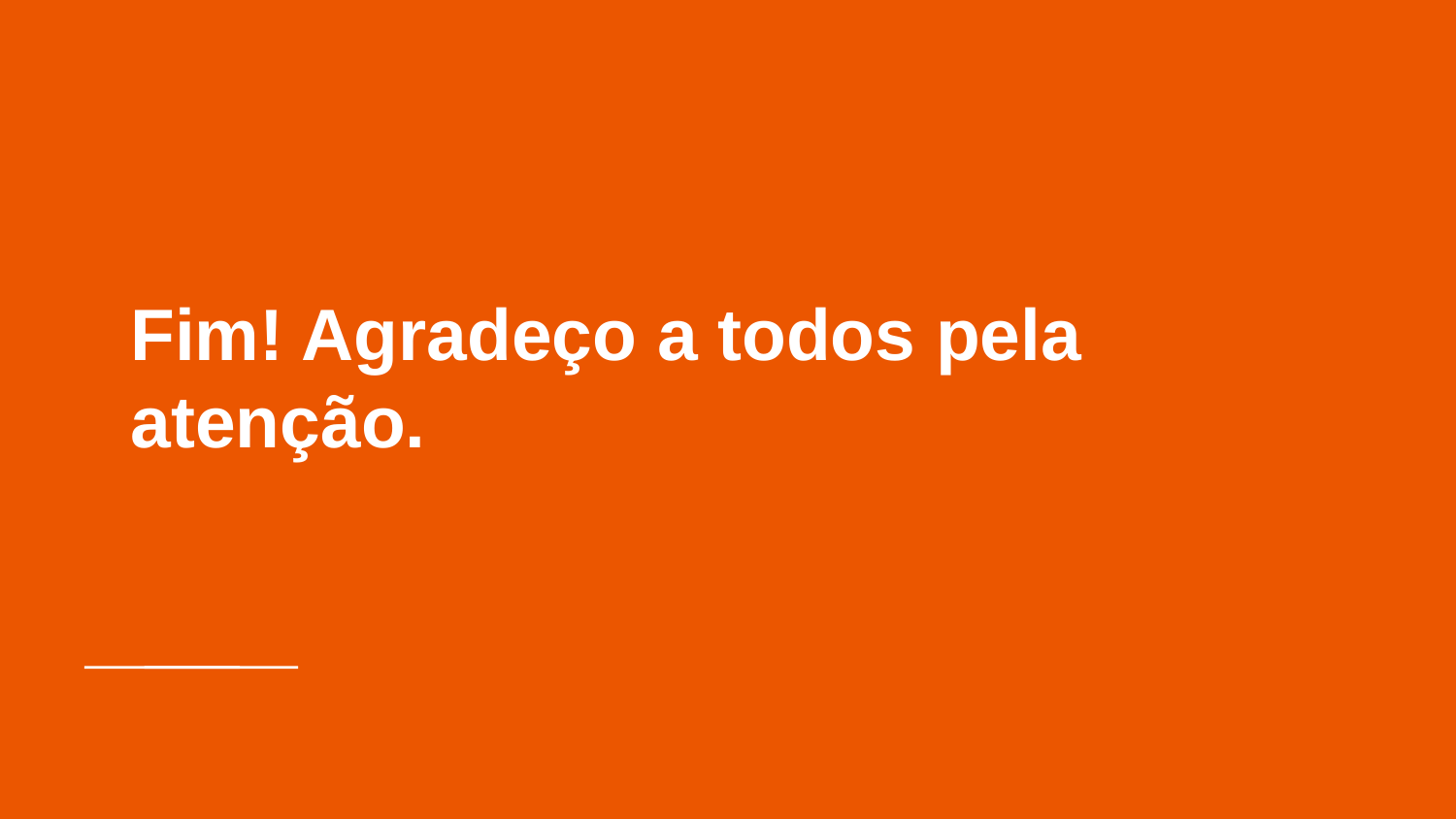

# Fim! Agradeço a todos pela atenção.